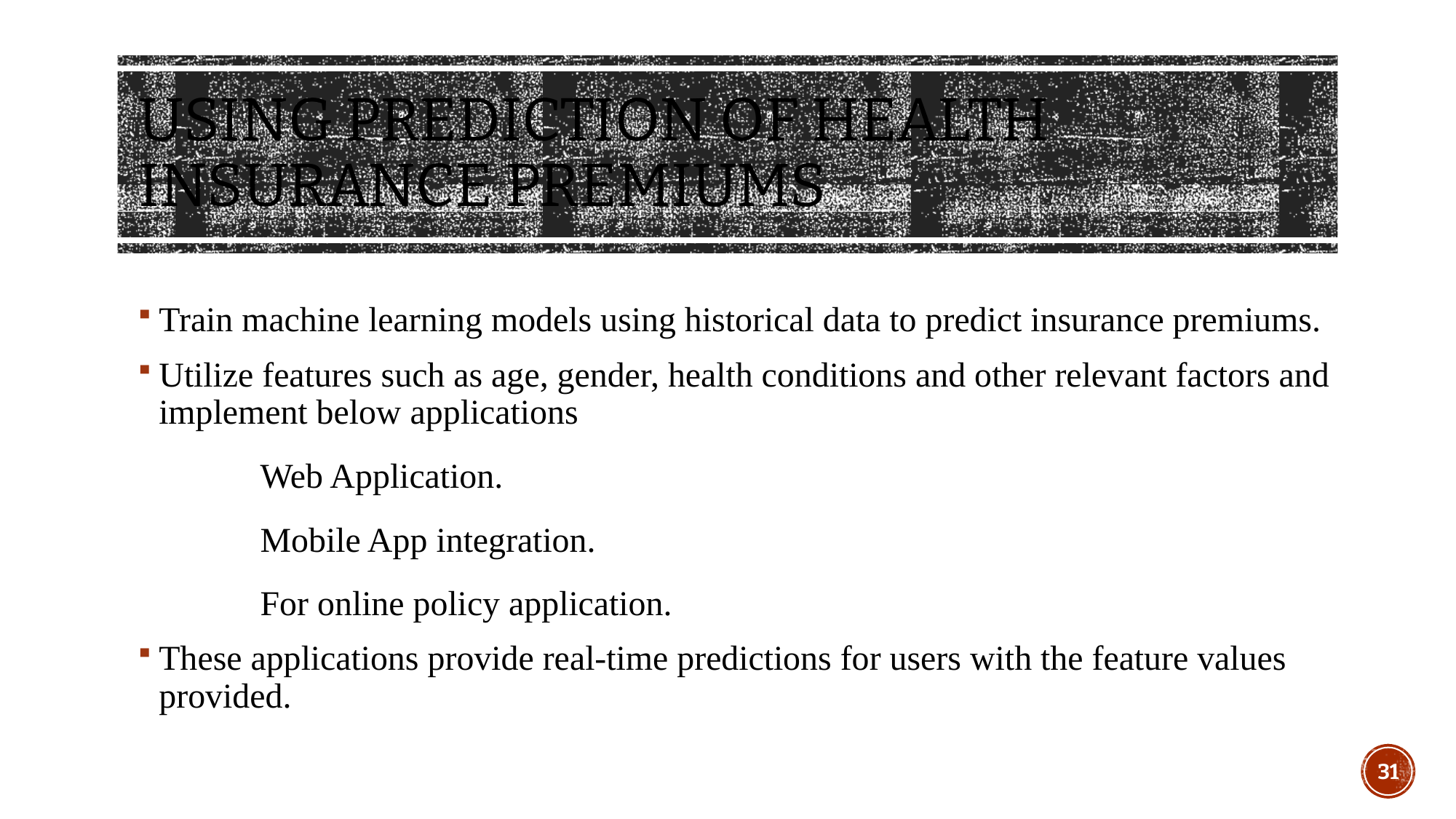

# Using prediction of health insurance premiums

Train machine learning models using historical data to predict insurance premiums.
Utilize features such as age, gender, health conditions and other relevant factors and implement below applications
              Web Application.
              Mobile App integration.
              For online policy application.
These applications provide real-time predictions for users with the feature values provided.

31